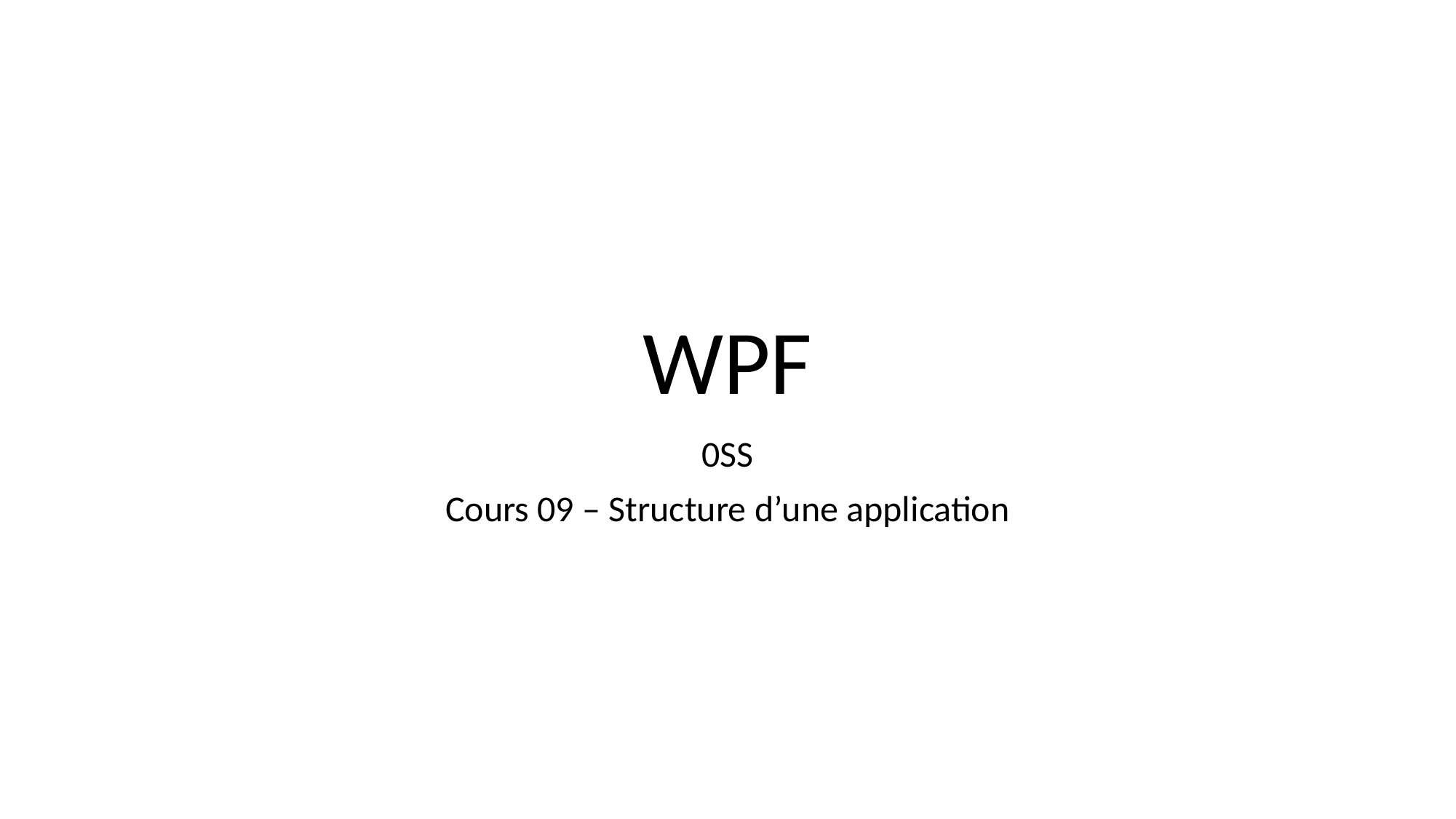

# WPF
0SS
Cours 09 – Structure d’une application